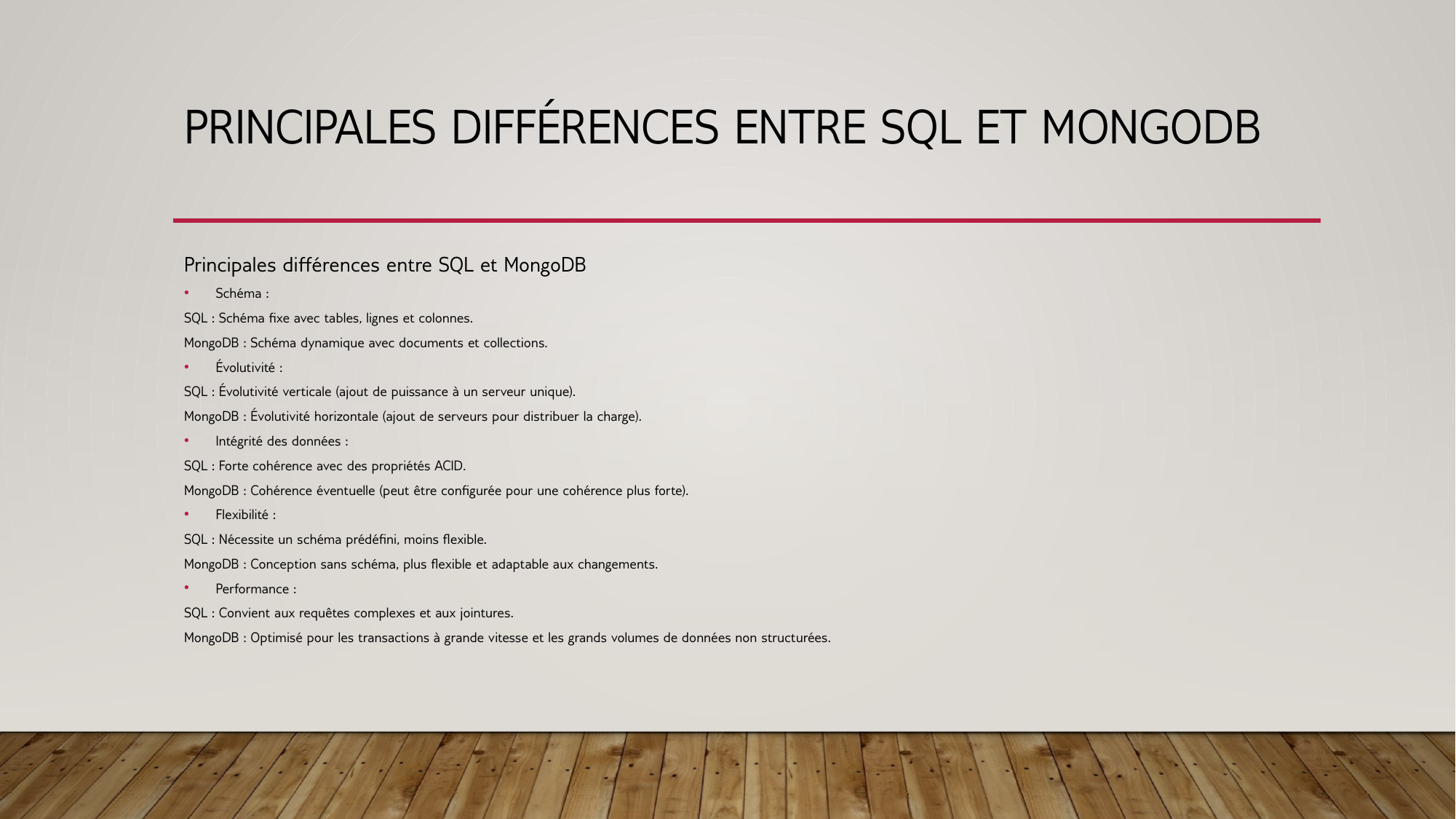

# Principales différences entre SQL et MongoDB
Principales différences entre SQL et MongoDB
Schéma :
SQL : Schéma fixe avec tables, lignes et colonnes.
MongoDB : Schéma dynamique avec documents et collections.
Évolutivité :
SQL : Évolutivité verticale (ajout de puissance à un serveur unique).
MongoDB : Évolutivité horizontale (ajout de serveurs pour distribuer la charge).
Intégrité des données :
SQL : Forte cohérence avec des propriétés ACID.
MongoDB : Cohérence éventuelle (peut être configurée pour une cohérence plus forte).
Flexibilité :
SQL : Nécessite un schéma prédéfini, moins flexible.
MongoDB : Conception sans schéma, plus flexible et adaptable aux changements.
Performance :
SQL : Convient aux requêtes complexes et aux jointures.
MongoDB : Optimisé pour les transactions à grande vitesse et les grands volumes de données non structurées.